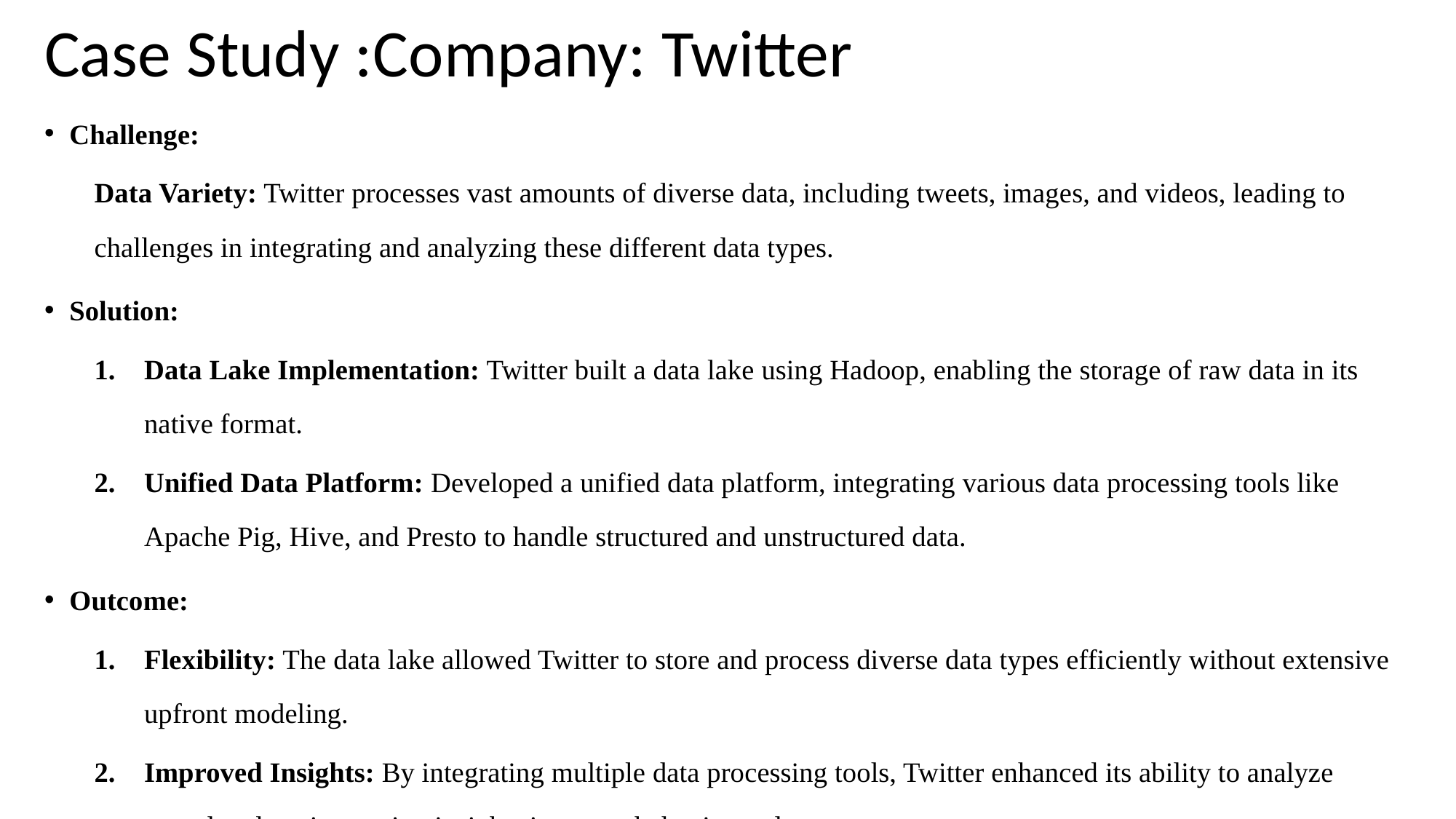

# Case Study :Company: Twitter
Challenge:
Data Variety: Twitter processes vast amounts of diverse data, including tweets, images, and videos, leading to challenges in integrating and analyzing these different data types.
Solution:
Data Lake Implementation: Twitter built a data lake using Hadoop, enabling the storage of raw data in its native format.
Unified Data Platform: Developed a unified data platform, integrating various data processing tools like Apache Pig, Hive, and Presto to handle structured and unstructured data.
Outcome:
Flexibility: The data lake allowed Twitter to store and process diverse data types efficiently without extensive upfront modeling.
Improved Insights: By integrating multiple data processing tools, Twitter enhanced its ability to analyze complex data, improving insights into user behavior and engagement.